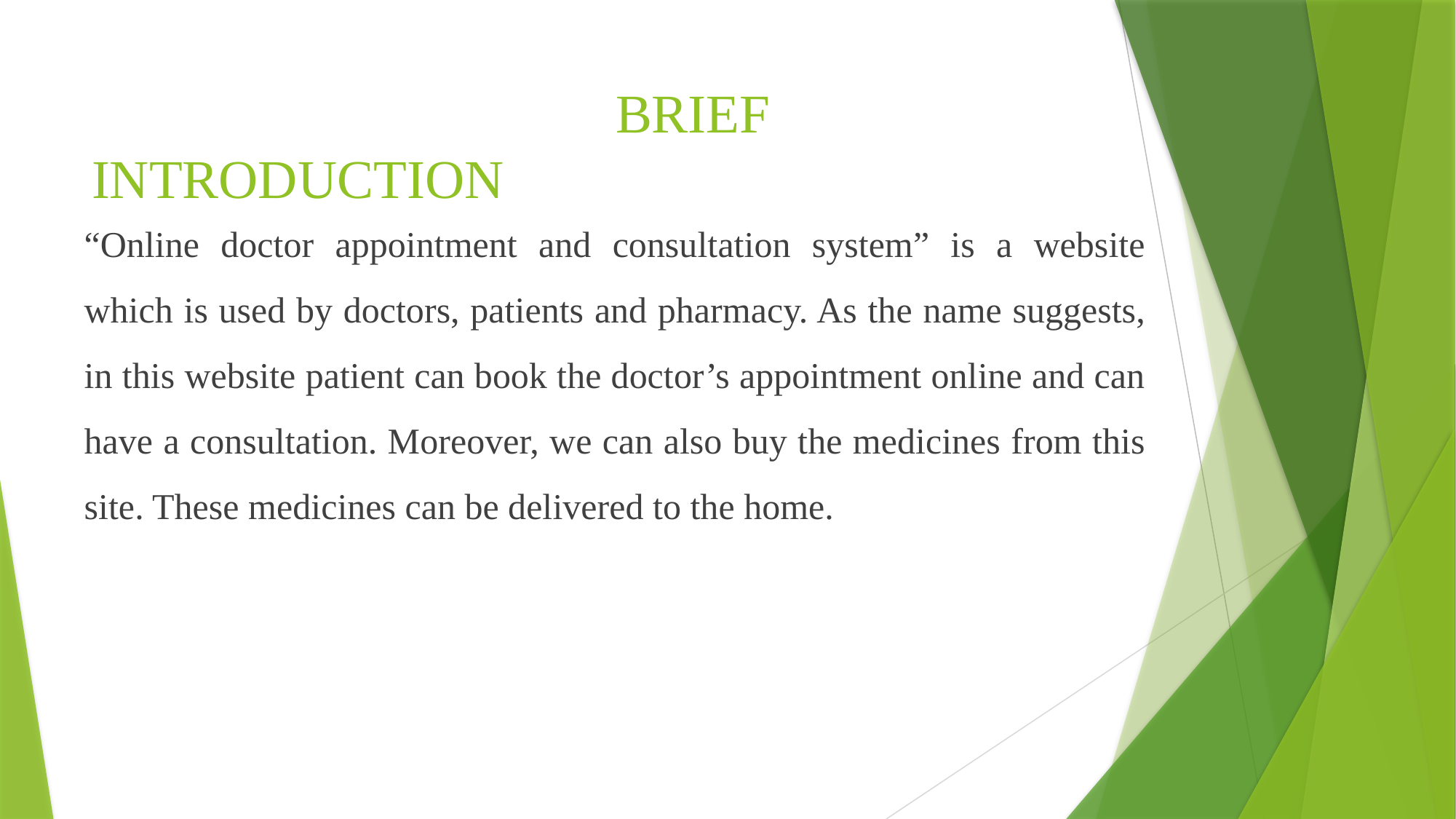

# BRIEF INTRODUCTION
“Online doctor appointment and consultation system” is a website which is used by doctors, patients and pharmacy. As the name suggests, in this website patient can book the doctor’s appointment online and can have a consultation. Moreover, we can also buy the medicines from this site. These medicines can be delivered to the home.